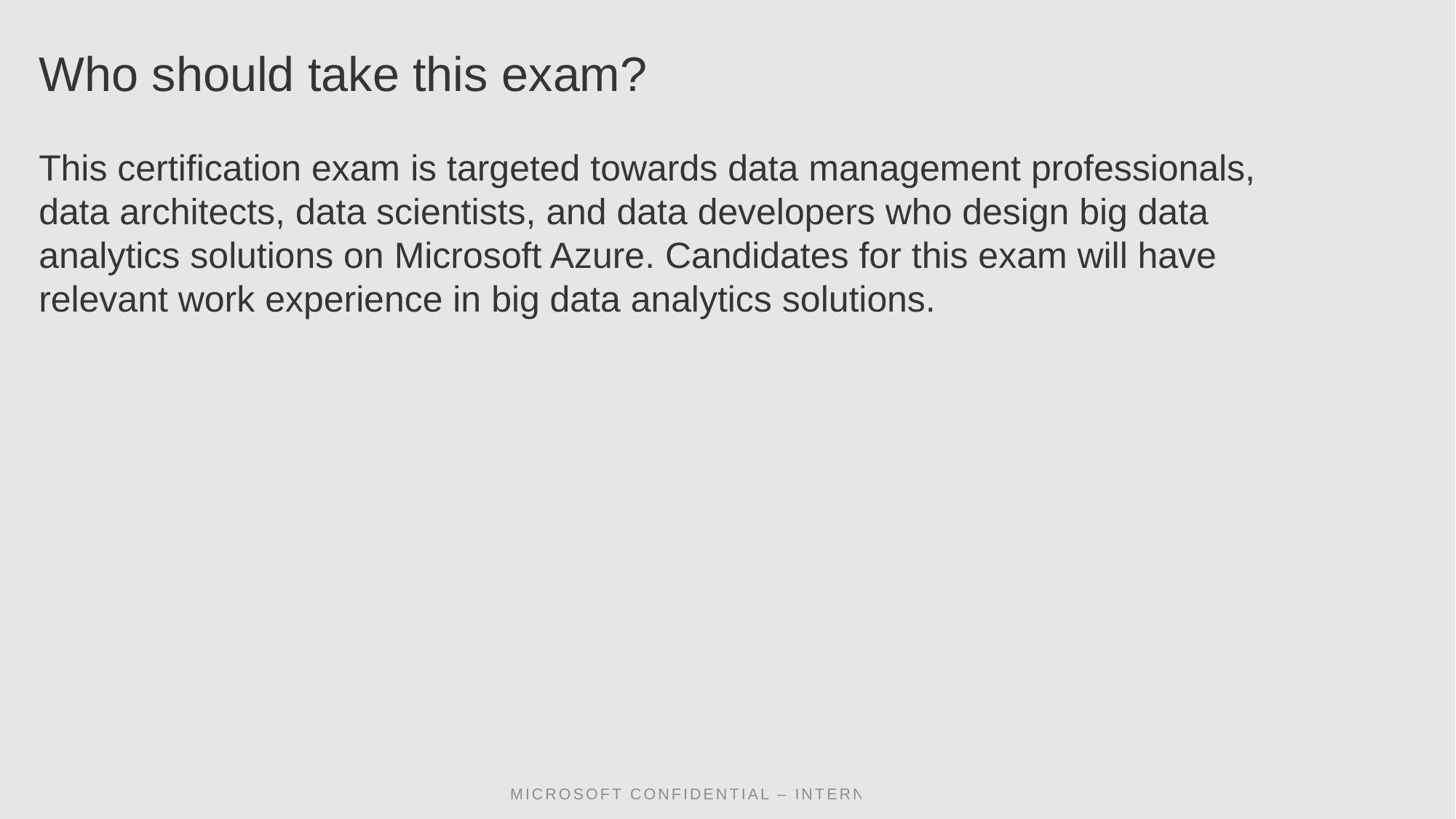

Who should take this exam?

This certification exam is targeted towards data management professionals, data architects, data scientists, and data developers who design big data analytics solutions on Microsoft Azure. Candidates for this exam will have relevant work experience in big data analytics solutions.